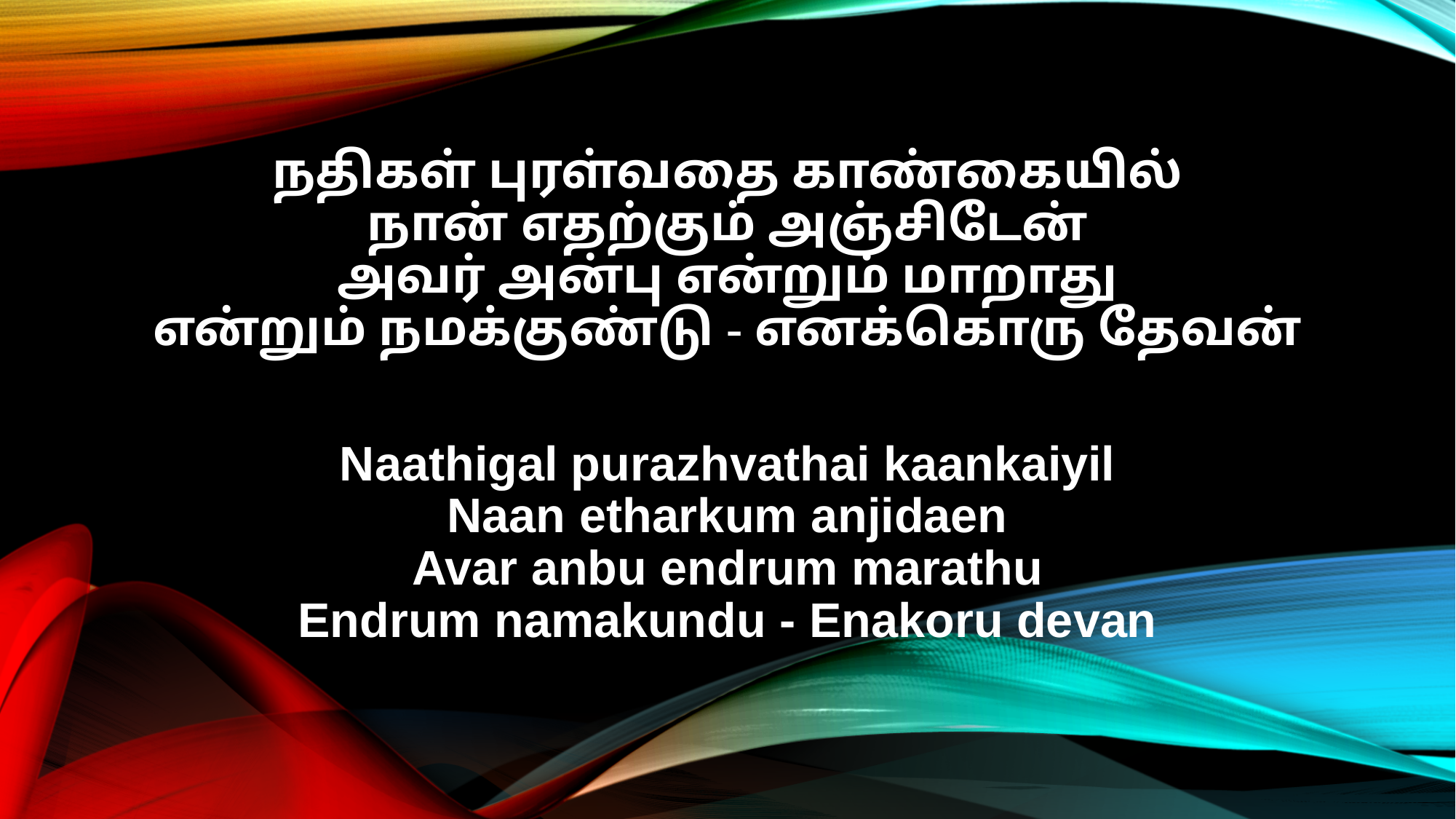

நதிகள் புரள்வதை காண்கையில்
நான் எதற்கும் அஞ்சிடேன்
அவர் அன்பு என்றும் மாறாது
என்றும் நமக்குண்டு - எனக்கொரு தேவன்

Naathigal purazhvathai kaankaiyil
Naan etharkum anjidaen
Avar anbu endrum marathu
Endrum namakundu - Enakoru devan